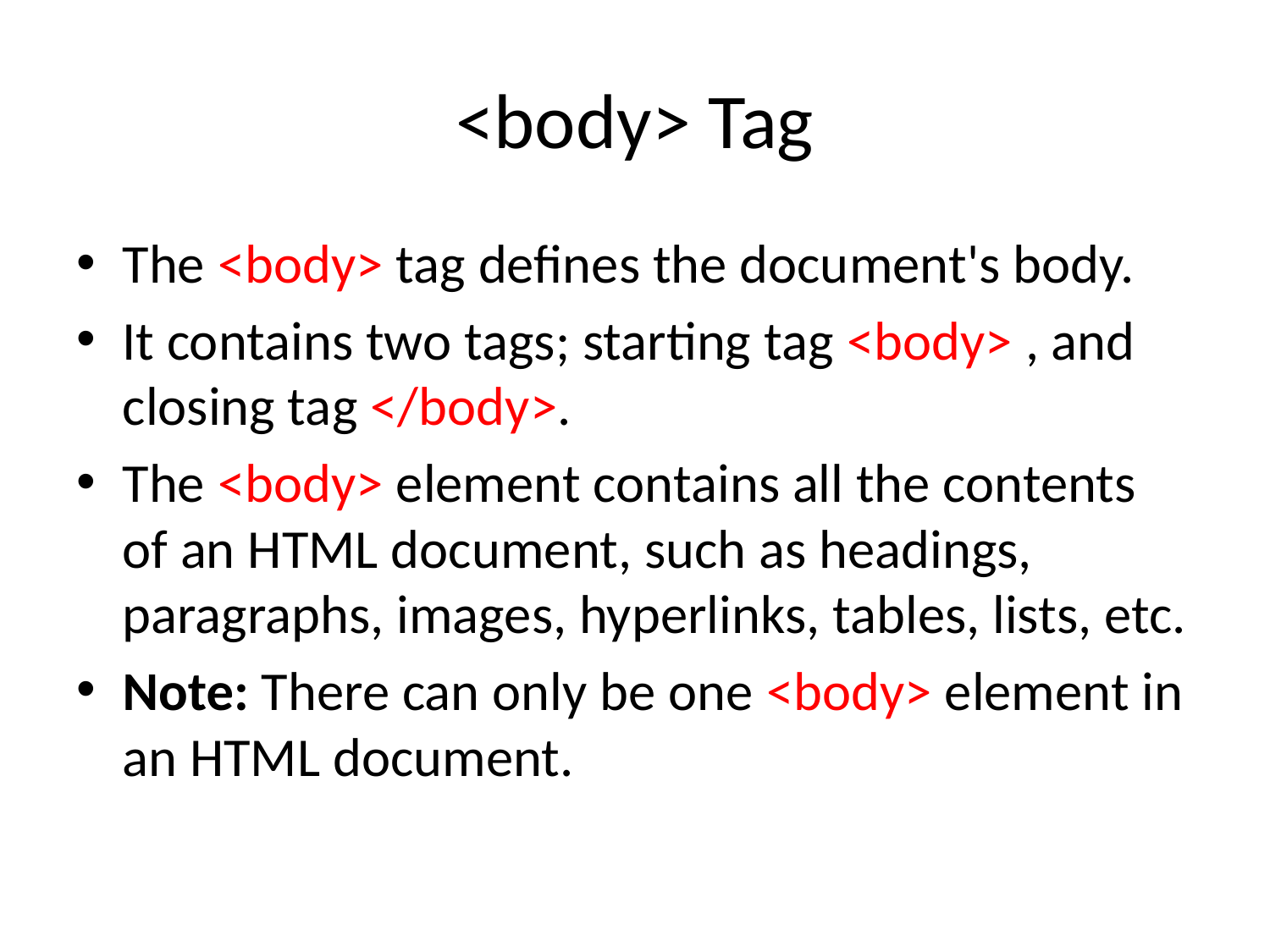

# <body> Tag
The <body> tag defines the document's body.
It contains two tags; starting tag <body> , and closing tag </body>.
The <body> element contains all the contents of an HTML document, such as headings, paragraphs, images, hyperlinks, tables, lists, etc.
Note: There can only be one <body> element in an HTML document.